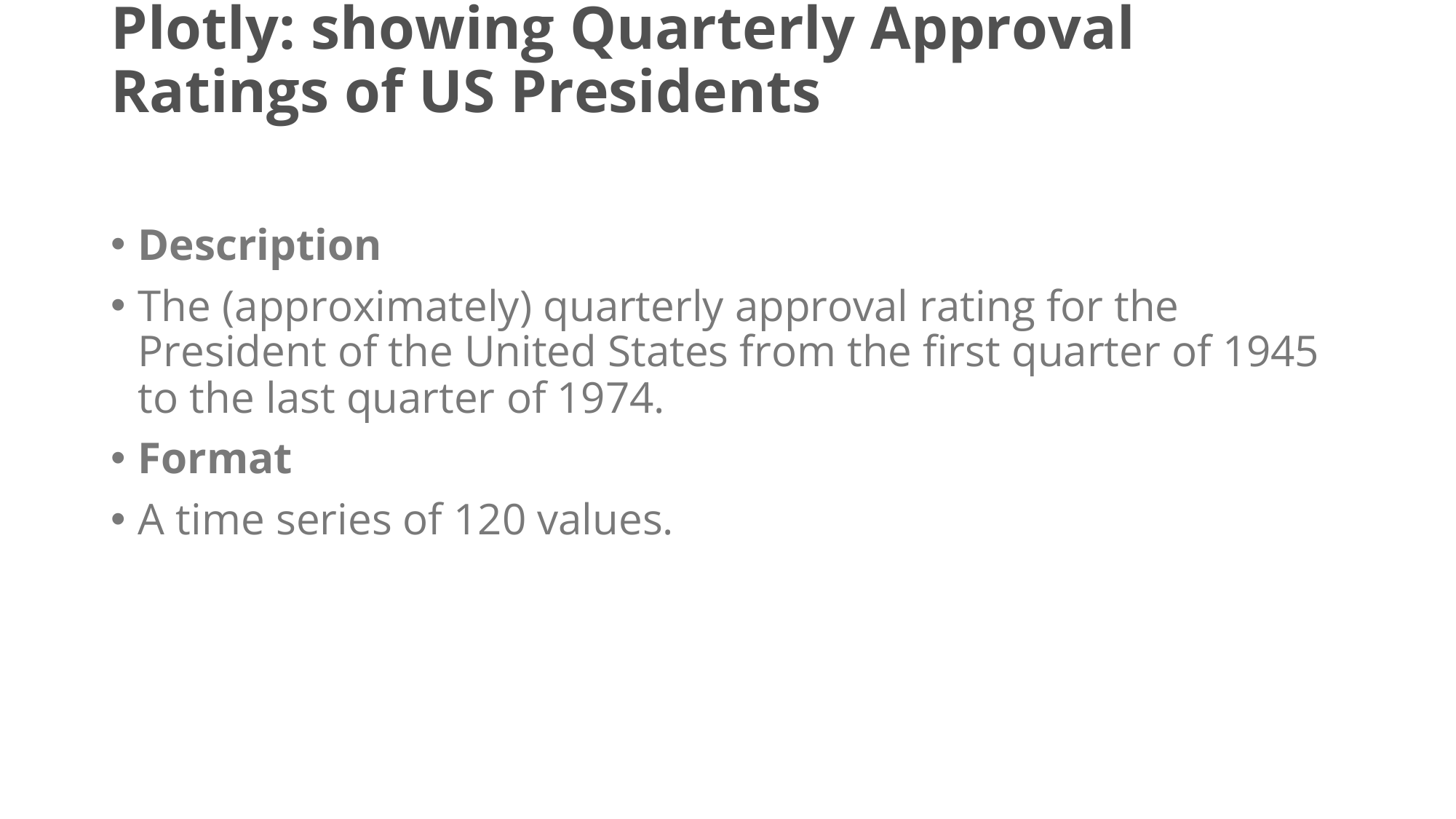

# Plotly: showing Quarterly Approval Ratings of US Presidents
Description
The (approximately) quarterly approval rating for the President of the United States from the first quarter of 1945 to the last quarter of 1974.
Format
A time series of 120 values.